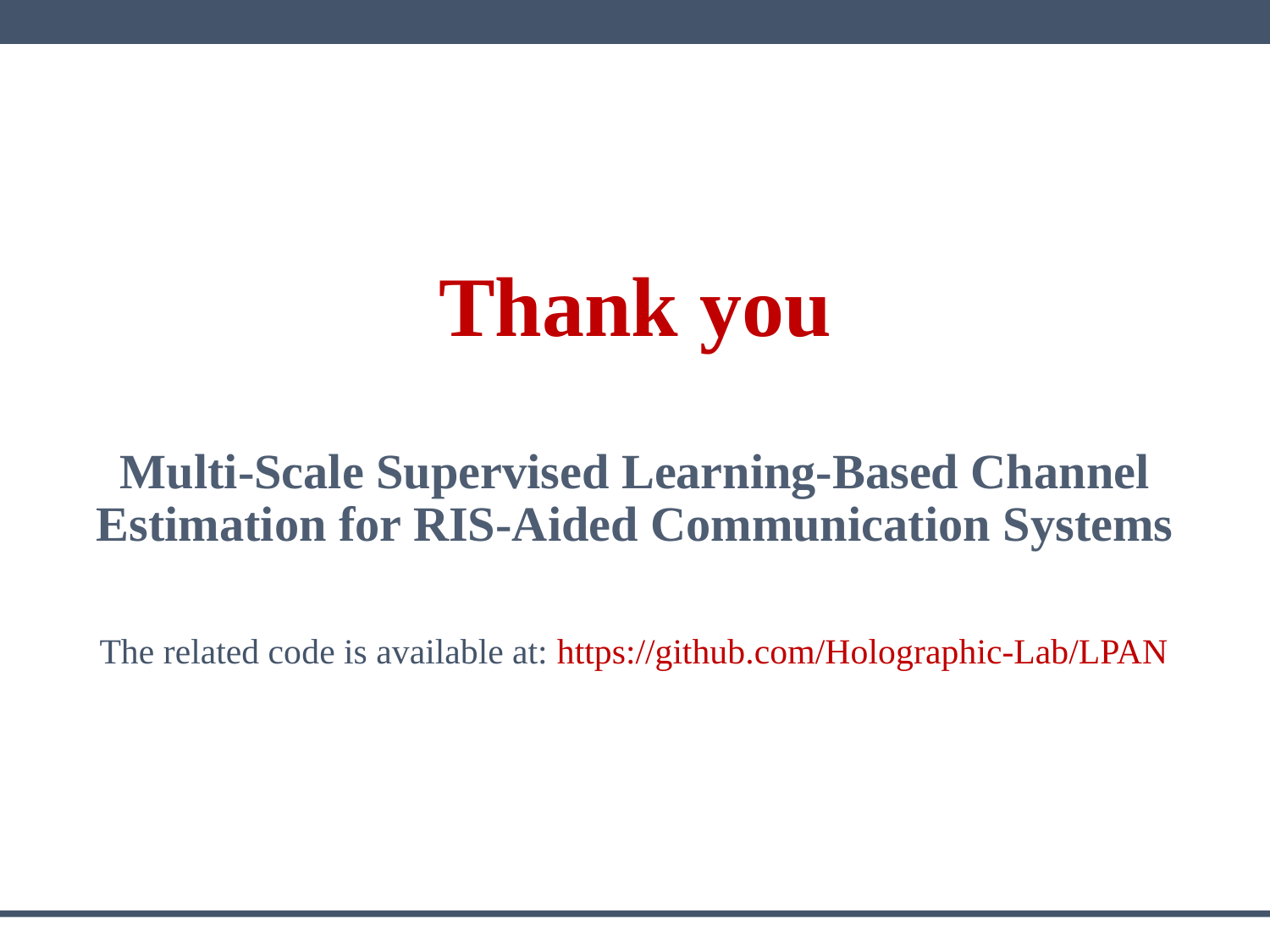

# Thank you Multi-Scale Supervised Learning-Based Channel Estimation for RIS-Aided Communication Systems

The related code is available at: https://github.com/Holographic-Lab/LPAN